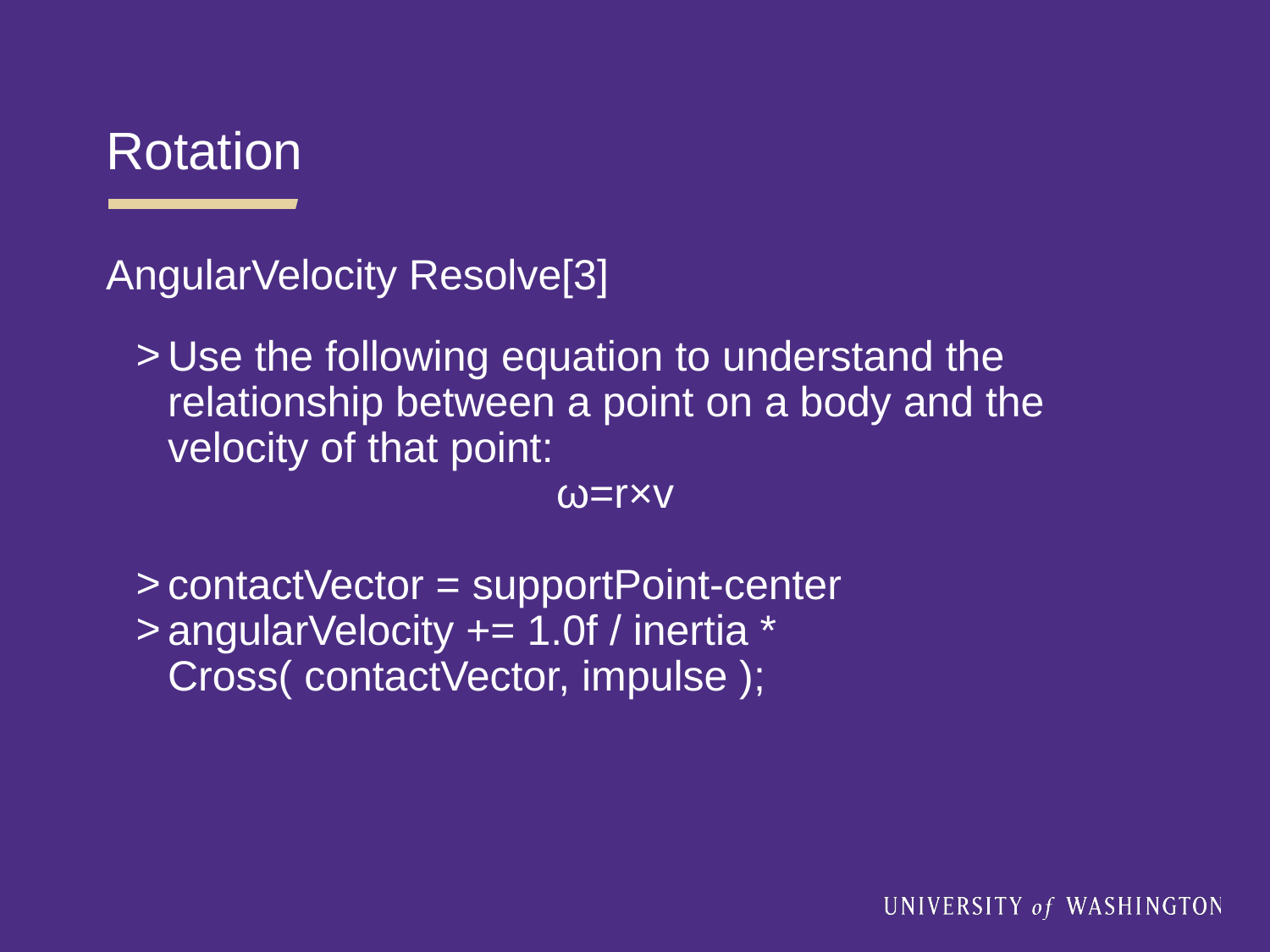

Rotation
AngularVelocity Resolve[3]
Use the following equation to understand the relationship between a point on a body and the velocity of that point:
      ω=r×v

contactVector = supportPoint-center
angularVelocity += 1.0f / inertia * Cross( contactVector, impulse );